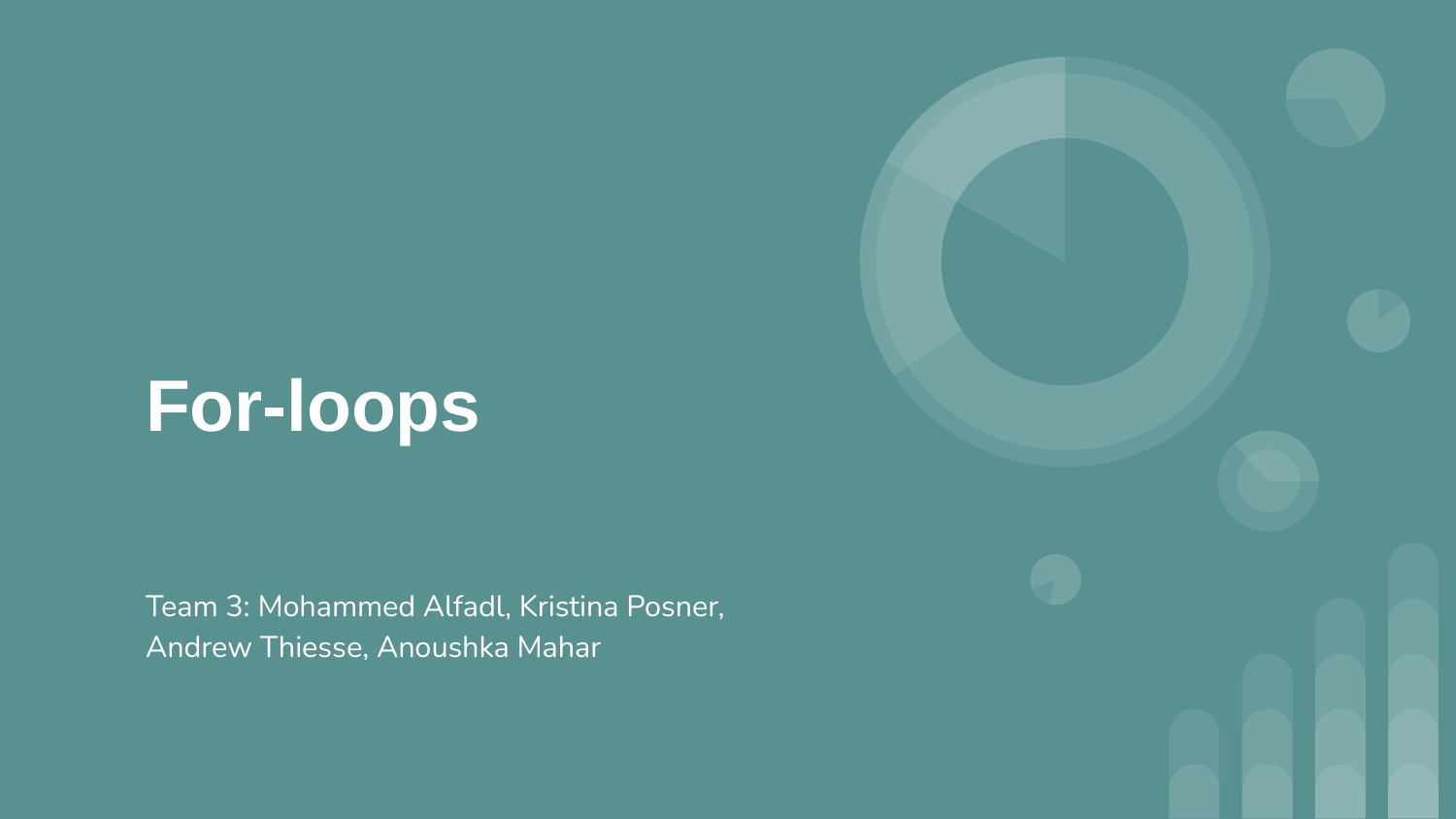

# For-loops
Team 3: Mohammed Alfadl, Kristina Posner, Andrew Thiesse, Anoushka Mahar